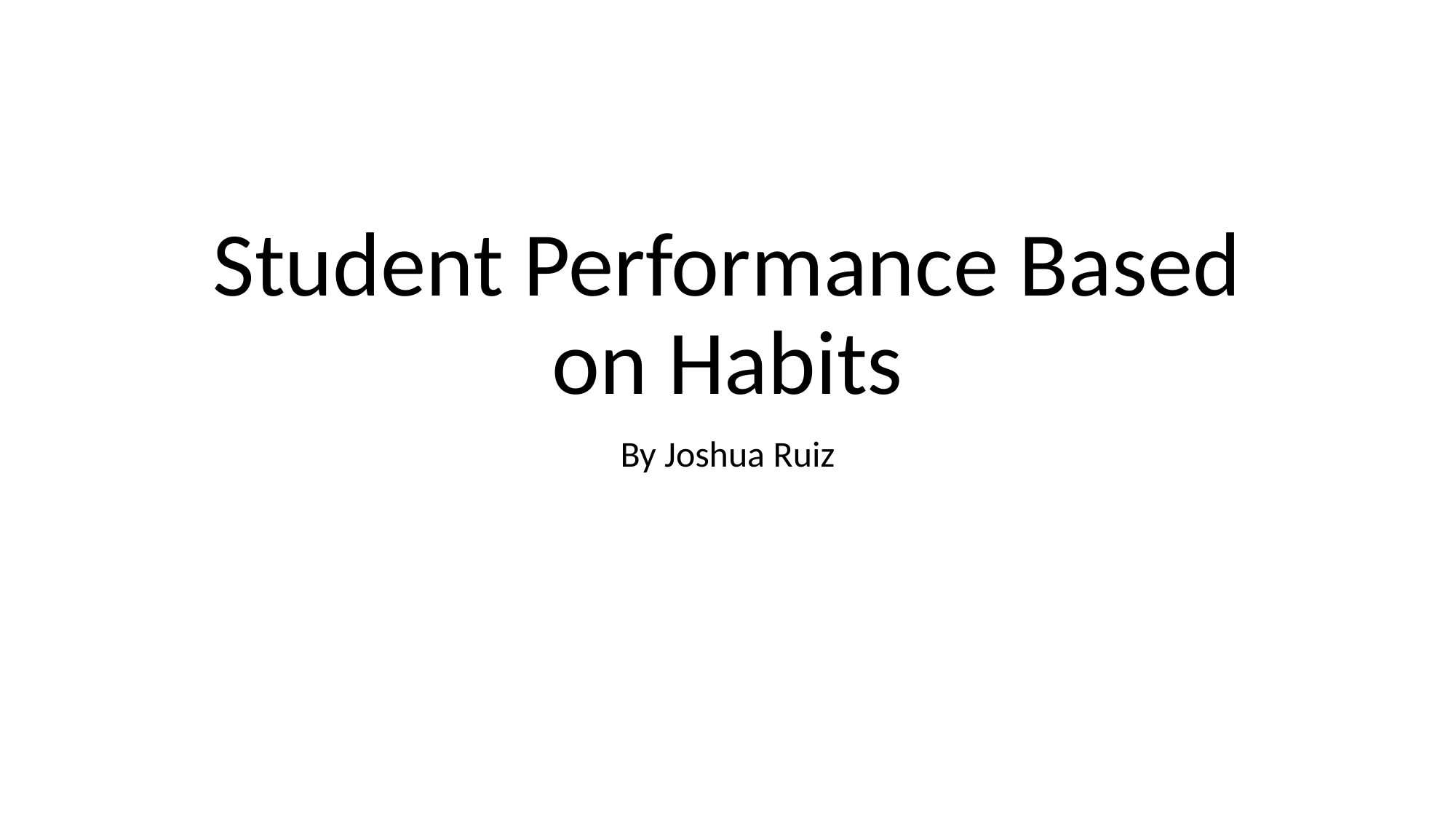

# Student Performance Based on Habits
By Joshua Ruiz